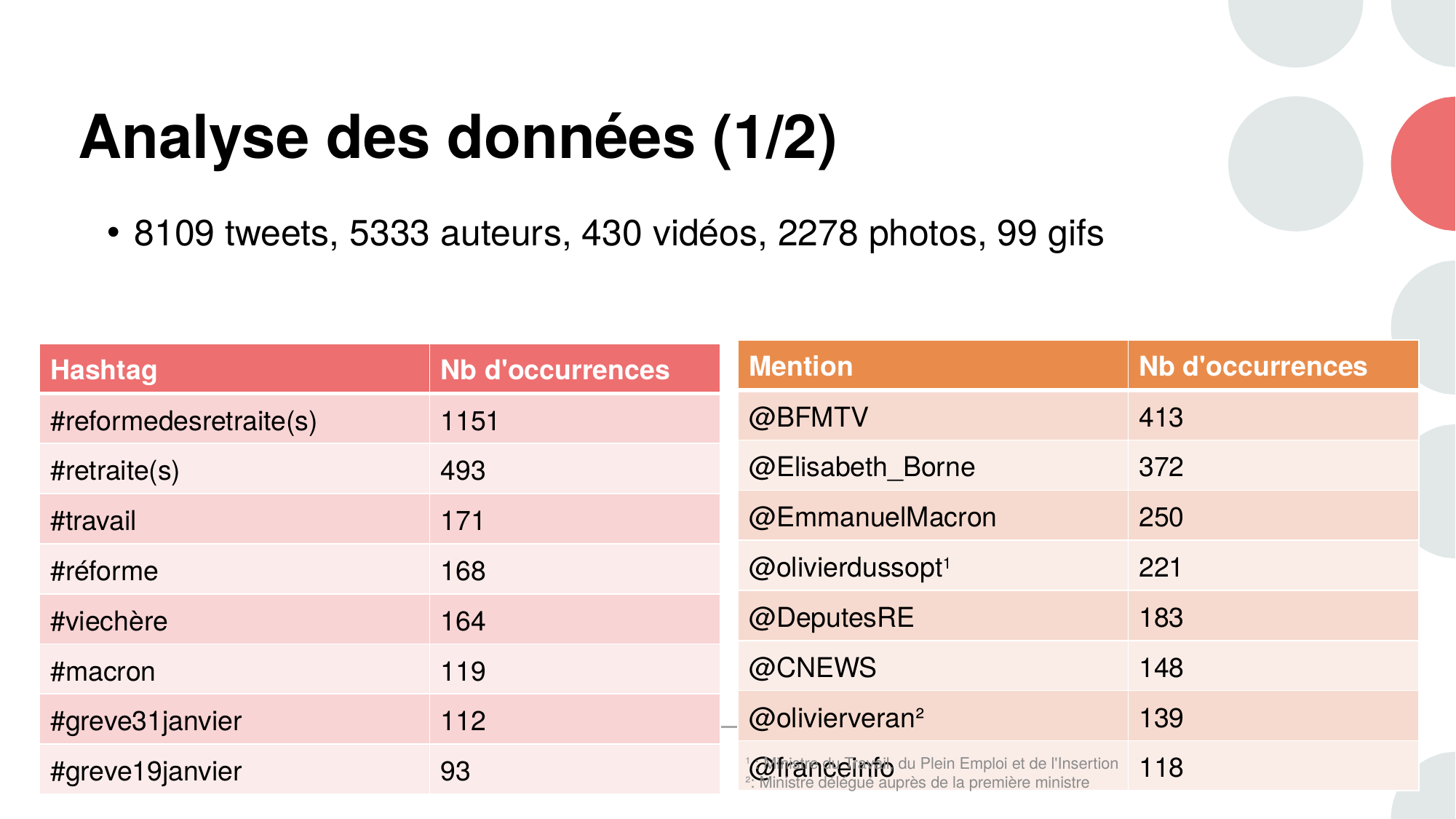

# Analyse des données (1/2)
8109 tweets, 5333 auteurs, 430 vidéos, 2278 photos, 99 gifs
| Mention | Nb d'occurrences |
| --- | --- |
| @BFMTV | 413 |
| @Elisabeth\_Borne | 372 |
| @EmmanuelMacron | 250 |
| @olivierdussopt1 | 221 |
| @DeputesRE | 183 |
| @CNEWS | 148 |
| @olivierveran² | 139 |
| @franceinfo | 118 |
| Hashtag | Nb d'occurrences |
| --- | --- |
| #reformedesretraite(s) | 1151 |
| #retraite(s) | 493 |
| #travail | 171 |
| #réforme | 168 |
| #viechère | 164 |
| #macron | 119 |
| #greve31janvier | 112 |
| #greve19janvier | 93 |
5
1 : Ministre du Travail, du Plein Emploi et de l'Insertion
²: Ministre délégué auprès de la première ministre